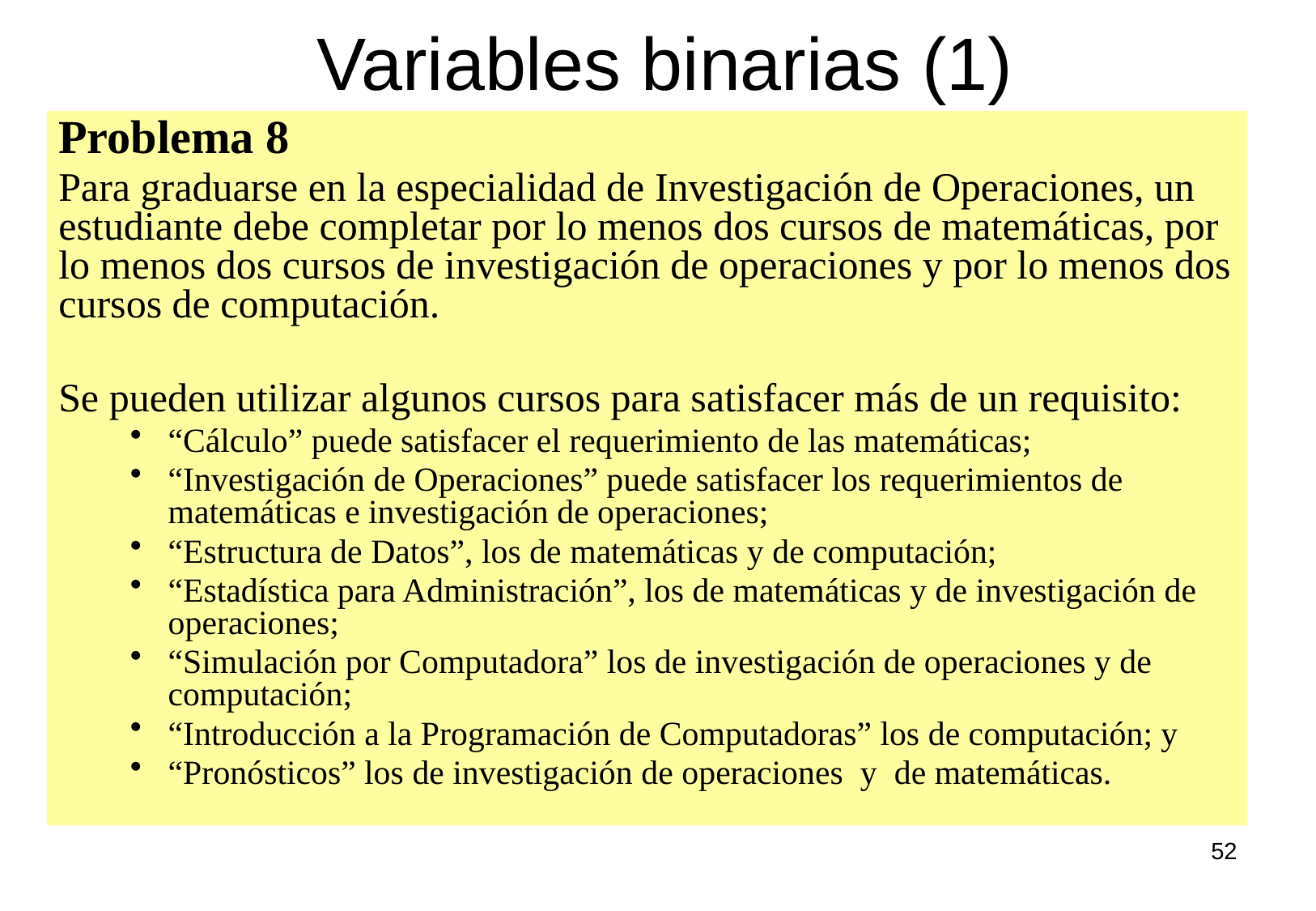

Variables binarias (1)
Problema 8
Para graduarse en la especialidad de Investigación de Operaciones, un estudiante debe completar por lo menos dos cursos de matemáticas, por lo menos dos cursos de investigación de operaciones y por lo menos dos cursos de computación.

Se pueden utilizar algunos cursos para satisfacer más de un requisito:
“Cálculo” puede satisfacer el requerimiento de las matemáticas;
“Investigación de Operaciones” puede satisfacer los requerimientos de matemáticas e investigación de operaciones;
“Estructura de Datos”, los de matemáticas y de computación;
“Estadística para Administración”, los de matemáticas y de investigación de operaciones;
“Simulación por Computadora” los de investigación de operaciones y de computación;
“Introducción a la Programación de Computadoras” los de computación; y
“Pronósticos” los de investigación de operaciones  y  de matemáticas.
52